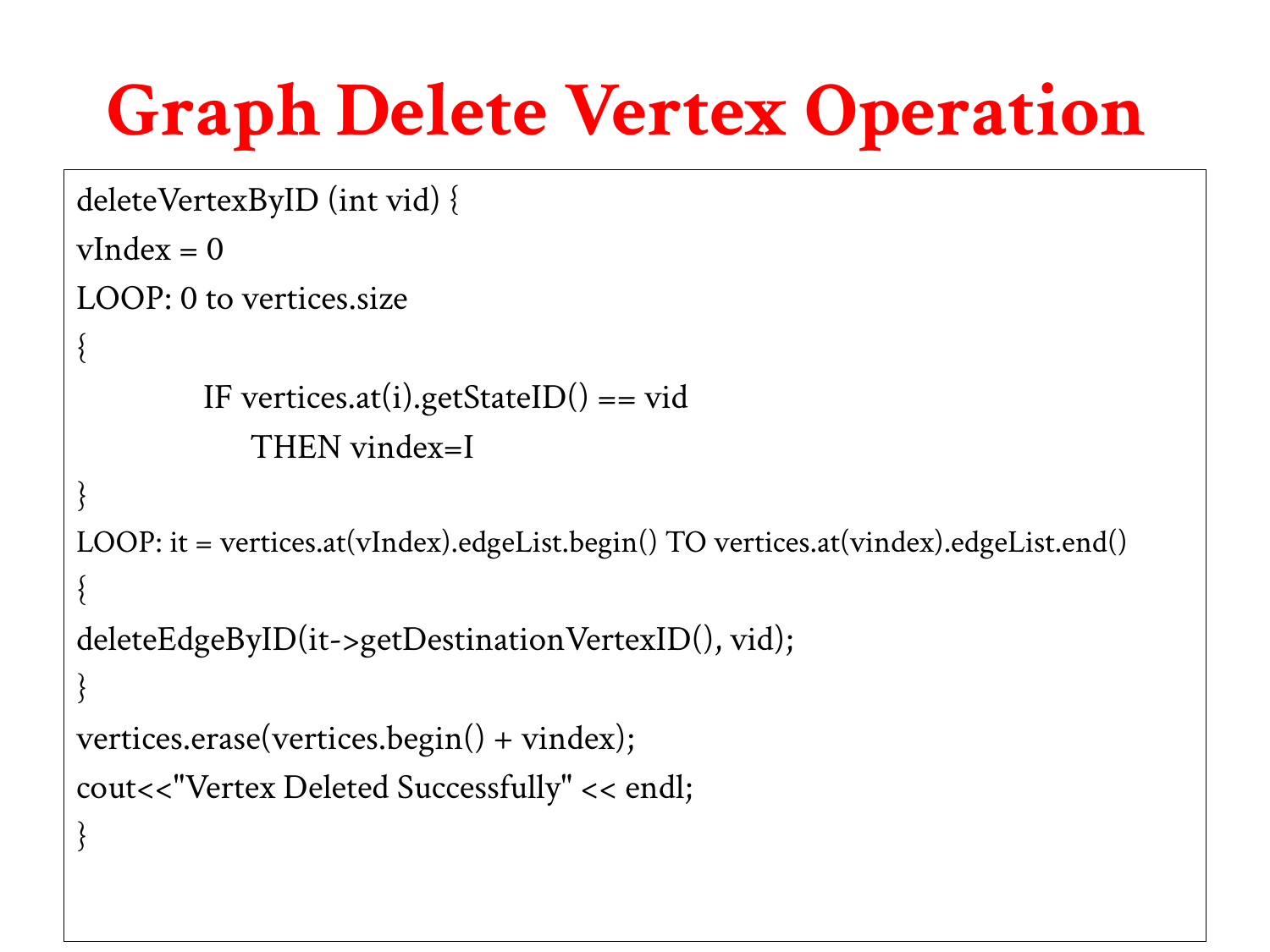

# Graph Delete Vertex Operation
deleteVertexByID (int vid) {
vIndex = 0
LOOP: 0 to vertices.size
{
	IF vertices.at(i).getStateID() == vid
	      THEN vindex=I
}
LOOP: it = vertices.at(vIndex).edgeList.begin() TO vertices.at(vindex).edgeList.end()
{
deleteEdgeByID(it->getDestinationVertexID(), vid);
}
vertices.erase(vertices.begin() + vindex);
cout<<"Vertex Deleted Successfully" << endl;
}